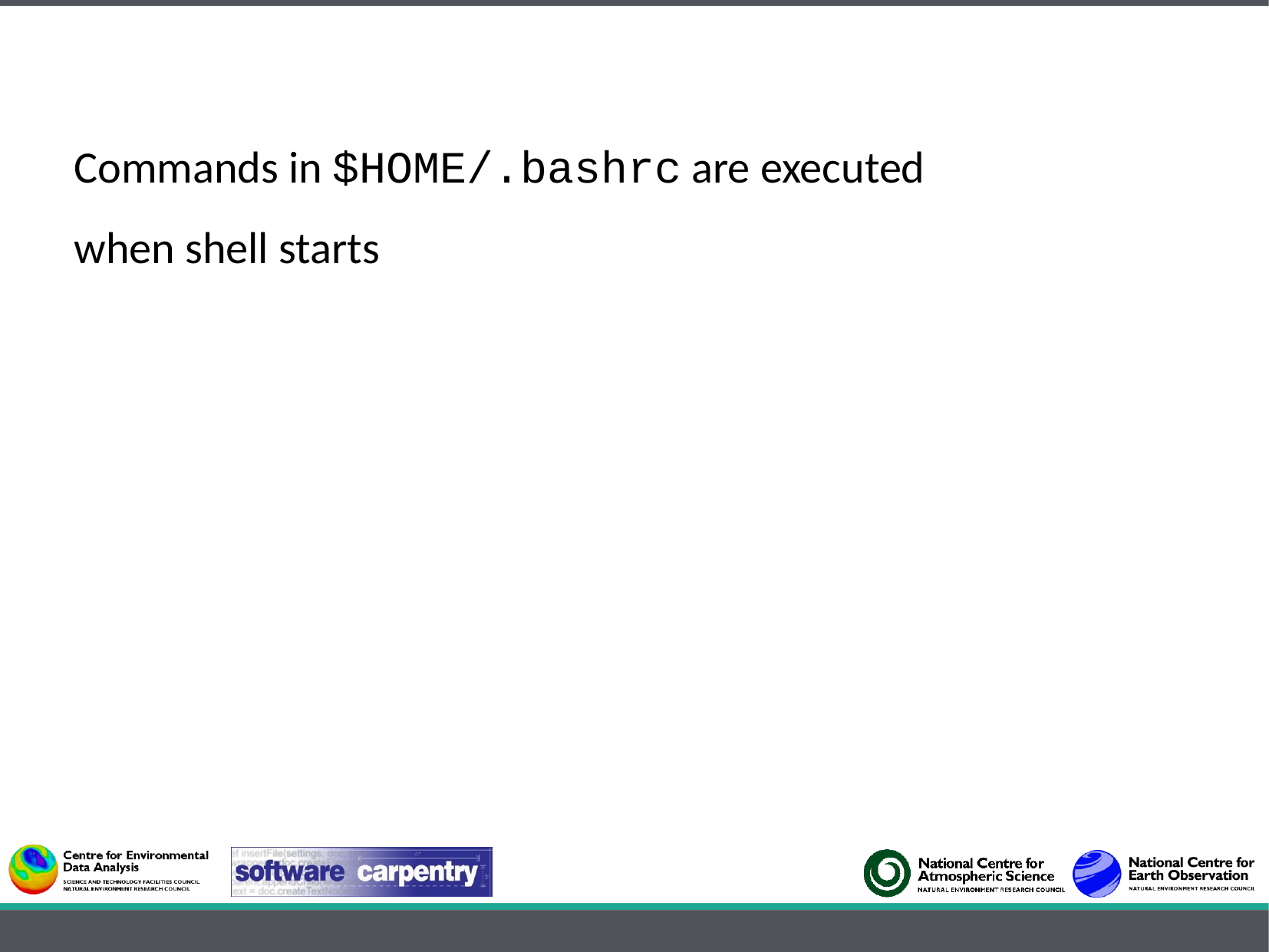

Commands in $HOME/.bashrc are executed
when shell starts